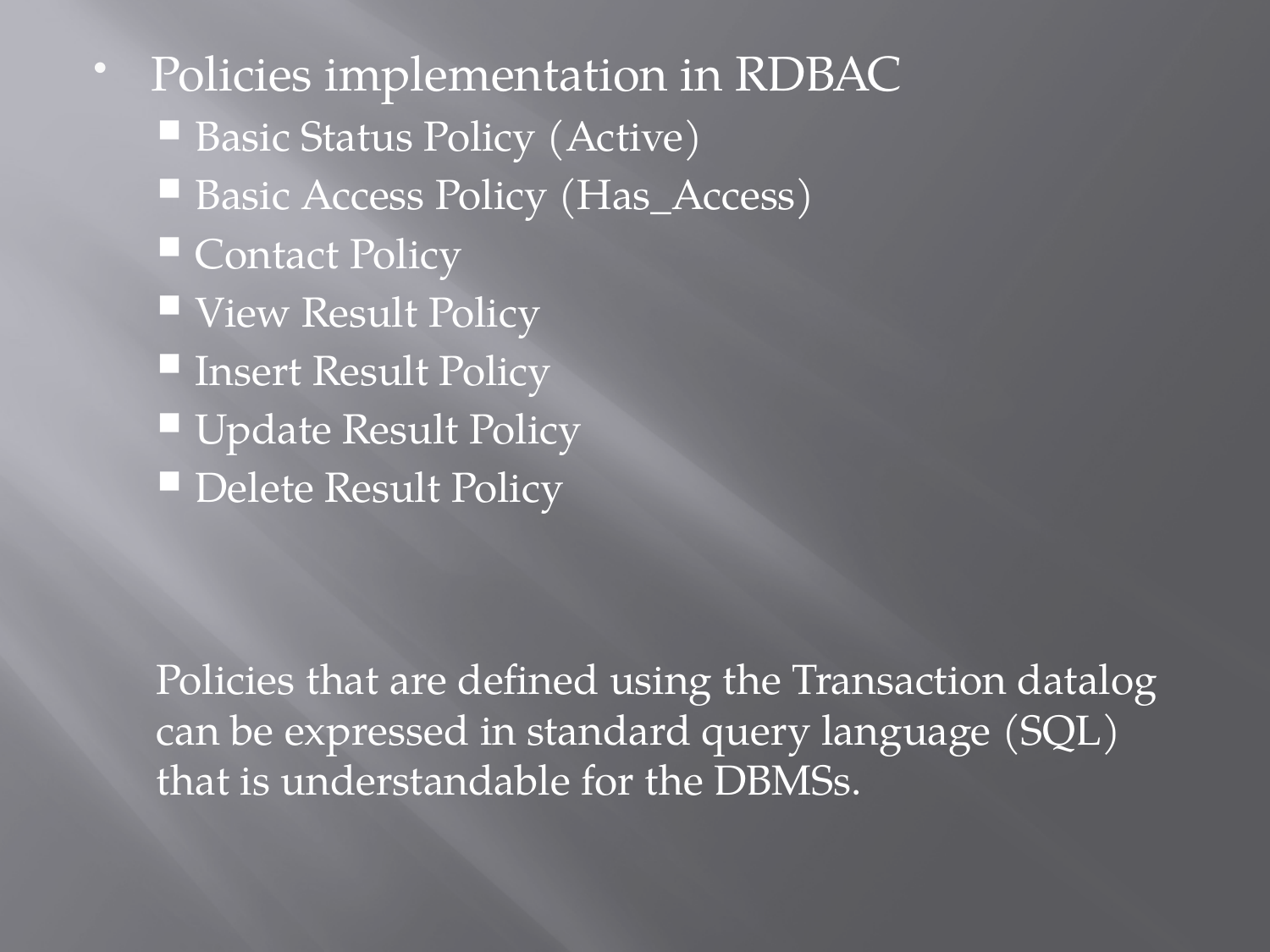

Policies implementation in RDBAC
Basic Status Policy (Active)
Basic Access Policy (Has_Access)
Contact Policy
View Result Policy
Insert Result Policy
Update Result Policy
Delete Result Policy

Policies that are defined using the Transaction datalog can be expressed in standard query language (SQL) that is understandable for the DBMSs.